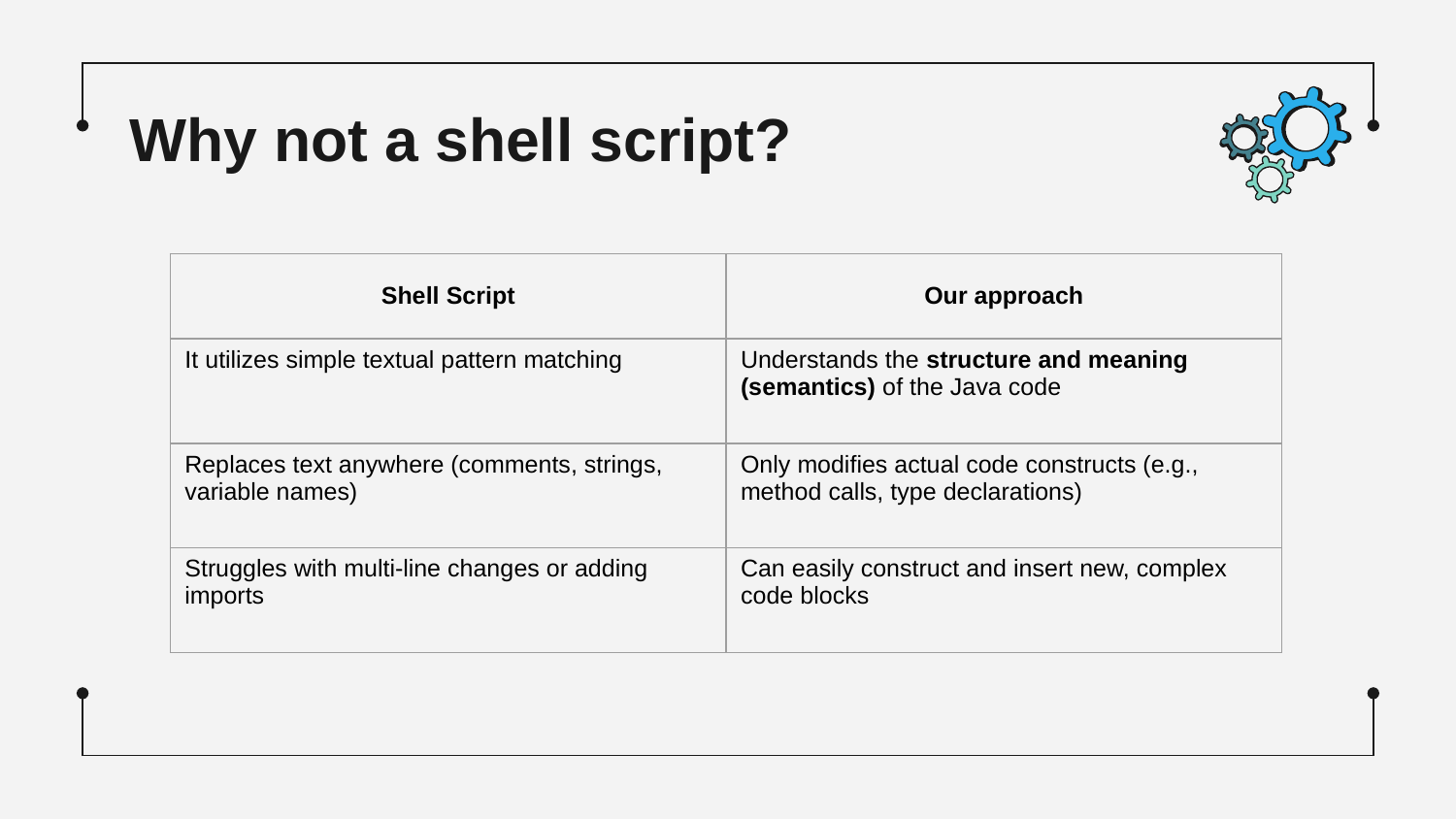

# Why not a shell script?
| Shell Script | Our approach |
| --- | --- |
| It utilizes simple textual pattern matching | Understands the structure and meaning (semantics) of the Java code |
| Replaces text anywhere (comments, strings, variable names) | Only modifies actual code constructs (e.g., method calls, type declarations) |
| Struggles with multi-line changes or adding imports | Can easily construct and insert new, complex code blocks |